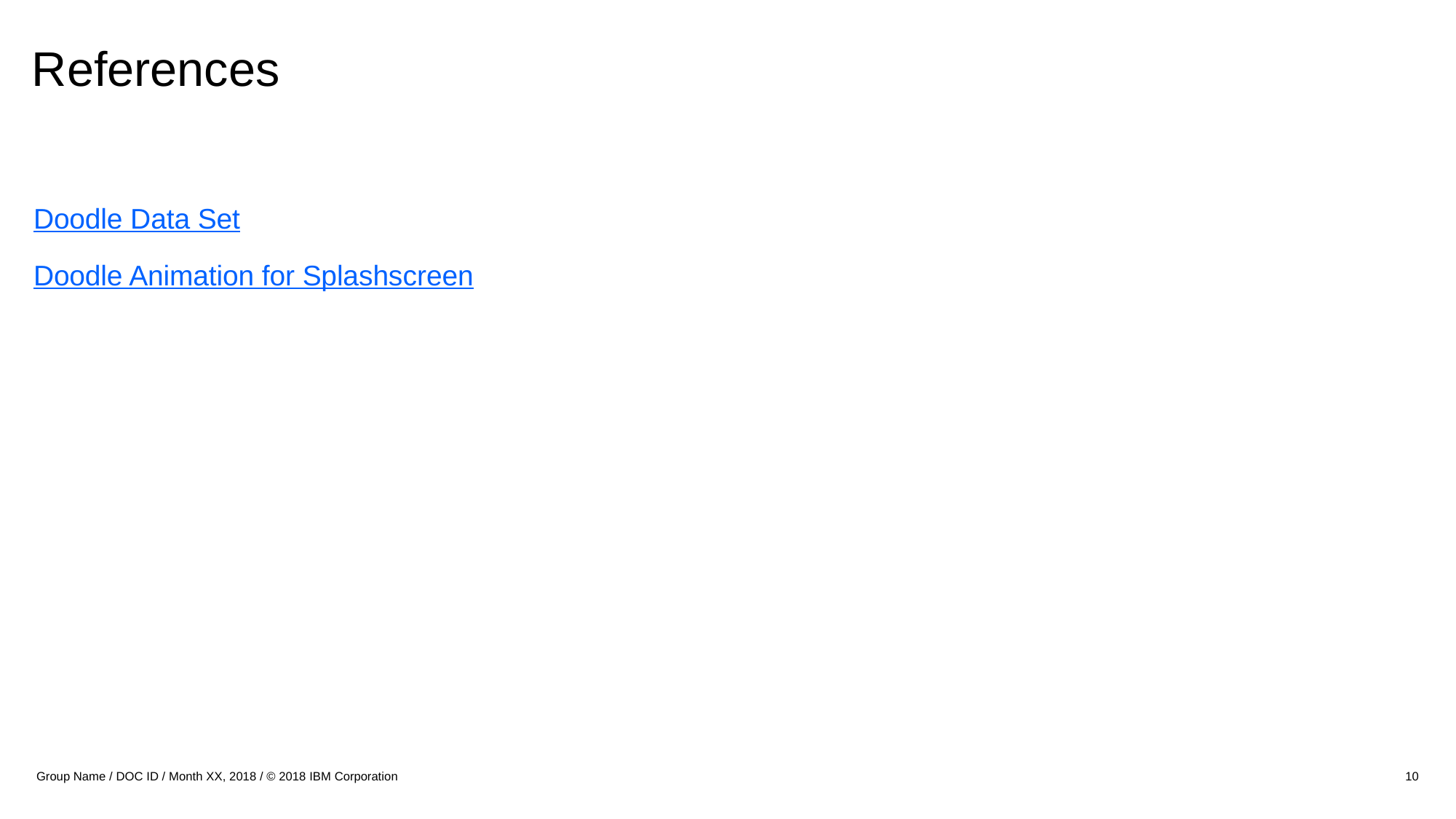

# References
Doodle Data Set
Doodle Animation for Splashscreen

Group Name / DOC ID / Month XX, 2018 / © 2018 IBM Corporation
10